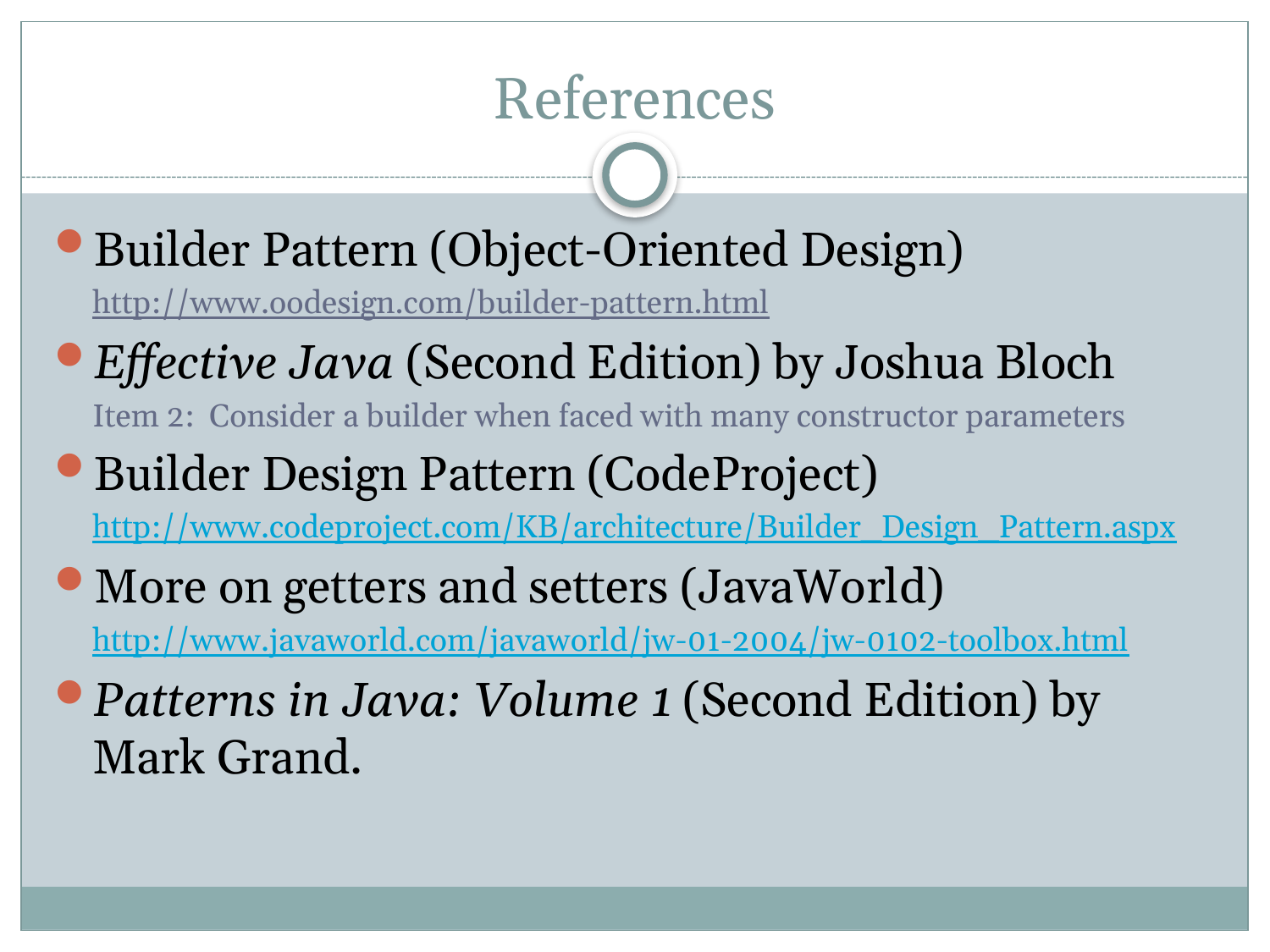

# References
Builder Pattern (Object-Oriented Design)
http://www.oodesign.com/builder-pattern.html
Effective Java (Second Edition) by Joshua Bloch
Item 2:  Consider a builder when faced with many constructor parameters
Builder Design Pattern (CodeProject)
http://www.codeproject.com/KB/architecture/Builder_Design_Pattern.aspx
More on getters and setters (JavaWorld)
http://www.javaworld.com/javaworld/jw-01-2004/jw-0102-toolbox.html
Patterns in Java: Volume 1 (Second Edition) by Mark Grand.